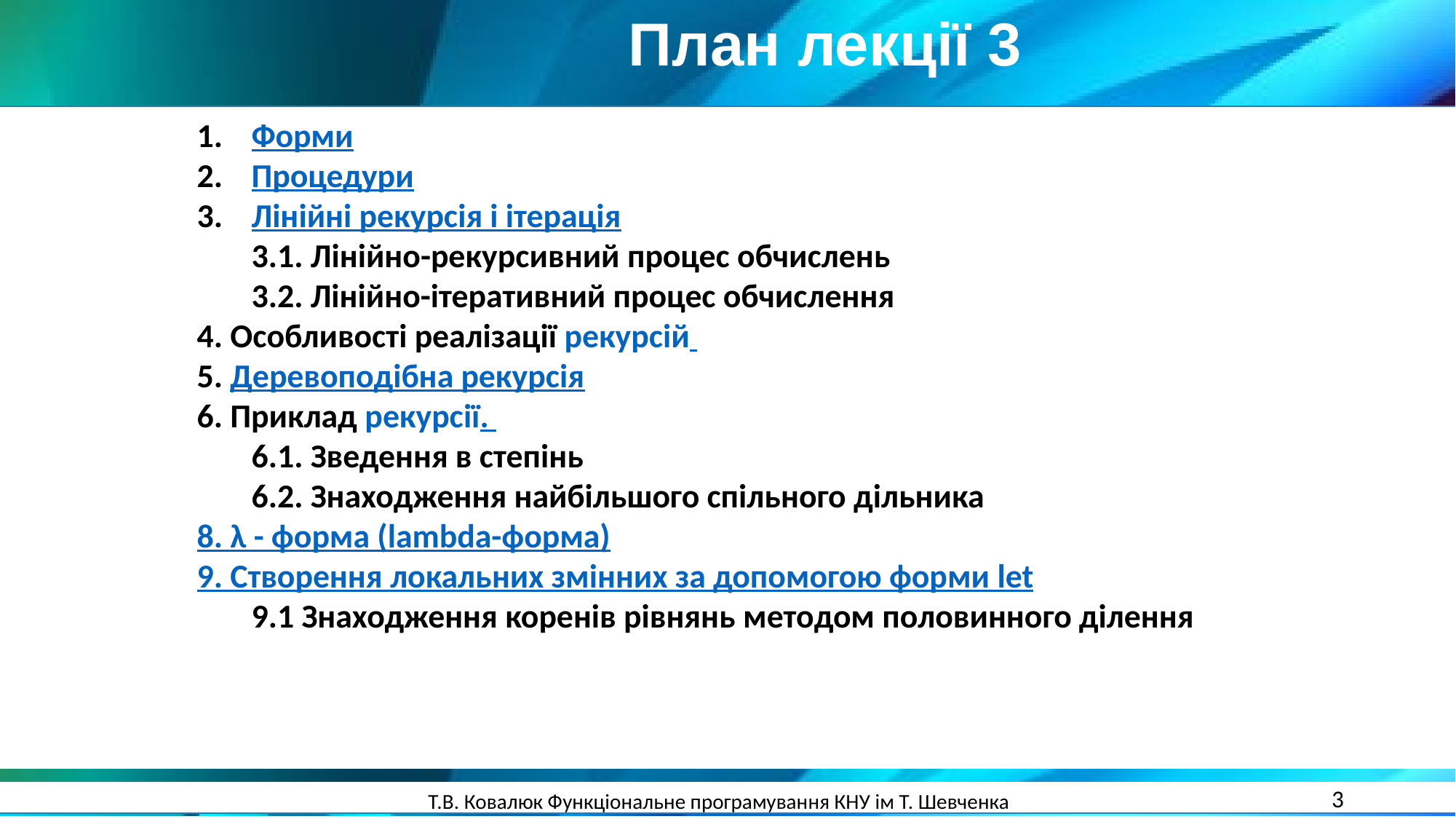

План лекції 3
Форми
Процедури
Лінійні рекурсія і ітерація
3.1. Лінійно-рекурсивний процес обчислень
3.2. Лінійно-ітеративний процес обчислення
4. Особливості реалізації рекурсій
5. Деревоподібна рекурсія
6. Приклад рекурсії.
6.1. Зведення в степінь
6.2. Знаходження найбільшого спільного дільника
8. λ - форма (lambda-форма)
9. Створення локальних змінних за допомогою форми let
9.1 Знаходження коренів рівнянь методом половинного ділення
3